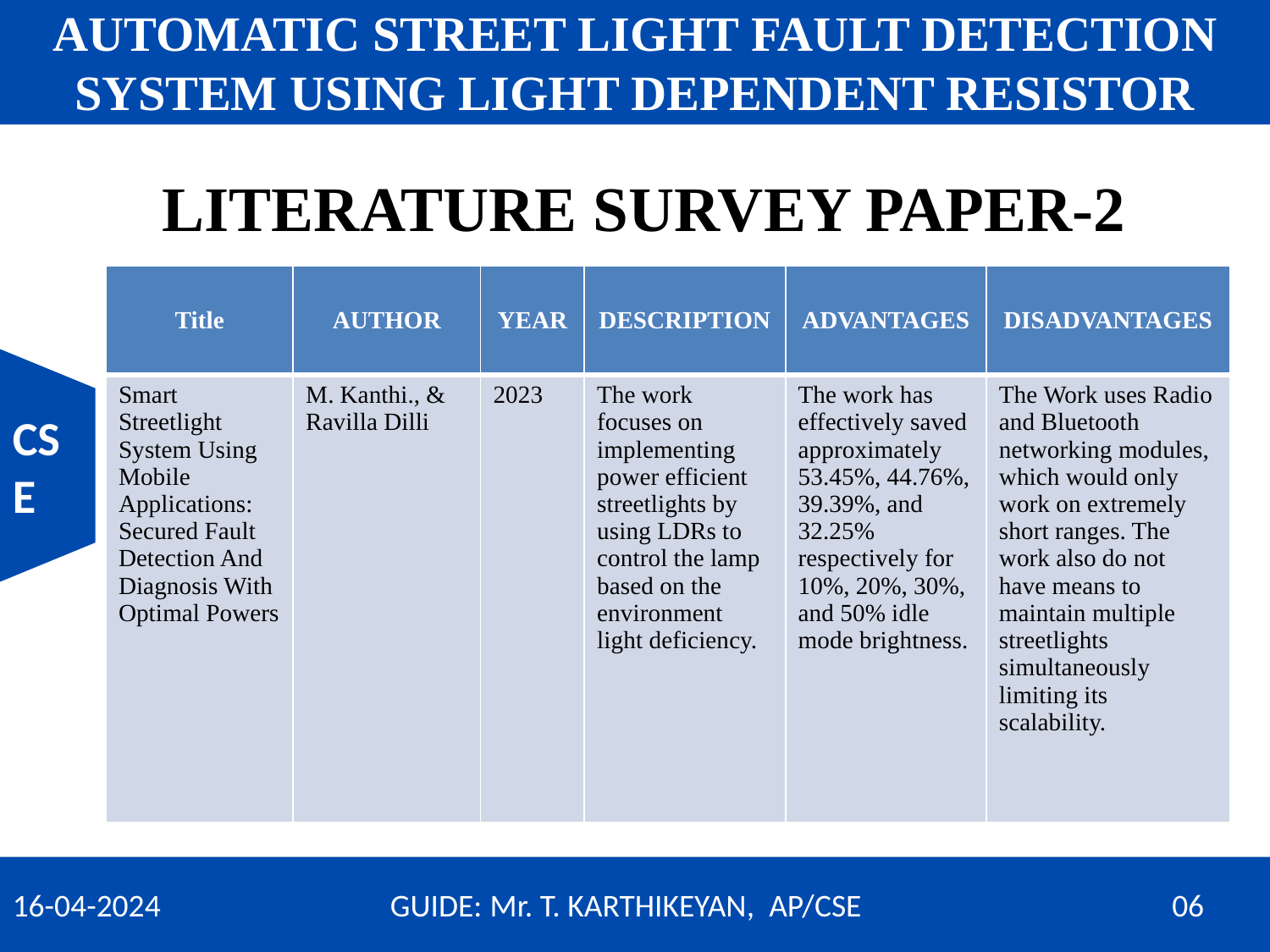

AUTOMATIC STREET LIGHT FAULT DETECTION SYSTEM USING LIGHT DEPENDENT RESISTOR
KNOWLEDGE INSTITUTE OF TECHNOLOGY
(AUTONOMOUS)
# LITERATURE SURVEY PAPER-2
| Title | AUTHOR | YEAR | DESCRIPTION | ADVANTAGES | DISADVANTAGES |
| --- | --- | --- | --- | --- | --- |
| Smart Streetlight System Using Mobile Applications: Secured Fault Detection And Diagnosis With Optimal Powers | M. Kanthi., & Ravilla Dilli | 2023 | The work focuses on implementing power efficient streetlights by using LDRs to control the lamp based on the environment light deficiency. | The work has effectively saved approximately 53.45%, 44.76%, 39.39%, and 32.25% respectively for 10%, 20%, 30%, and 50% idle mode brightness. | The Work uses Radio and Bluetooth networking modules, which would only work on extremely short ranges. The work also do not have means to maintain multiple streetlights simultaneously limiting its scalability. |

CSE
16-04-2024                                GUIDE: Mr. T. KARTHIKEYAN,  AP/CSE		                    06